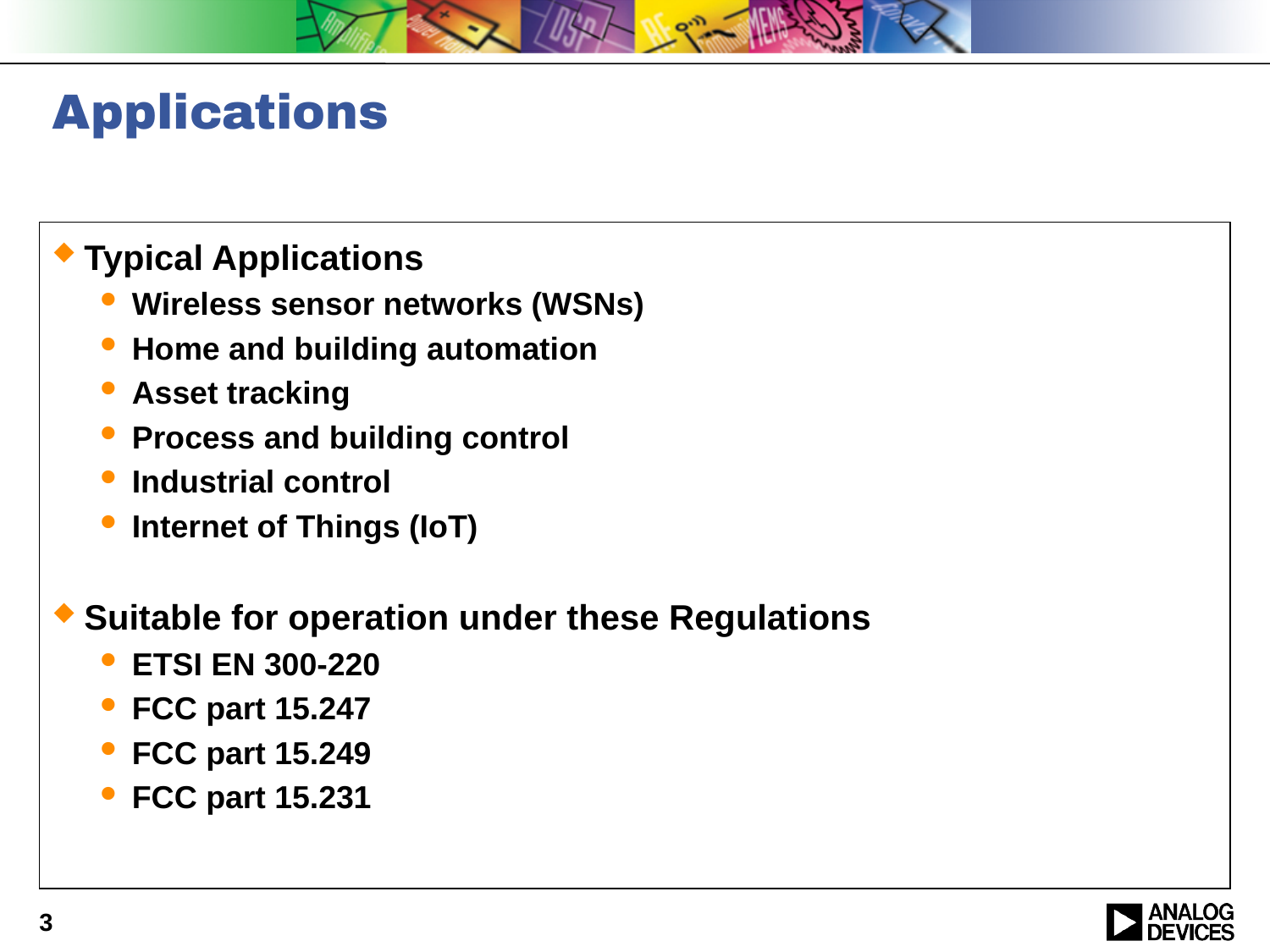

# Applications
Typical Applications
Wireless sensor networks (WSNs)
Home and building automation
Asset tracking
Process and building control
Industrial control
Internet of Things (IoT)

Suitable for operation under these Regulations
ETSI EN 300-220
FCC part 15.247
FCC part 15.249
FCC part 15.231
3